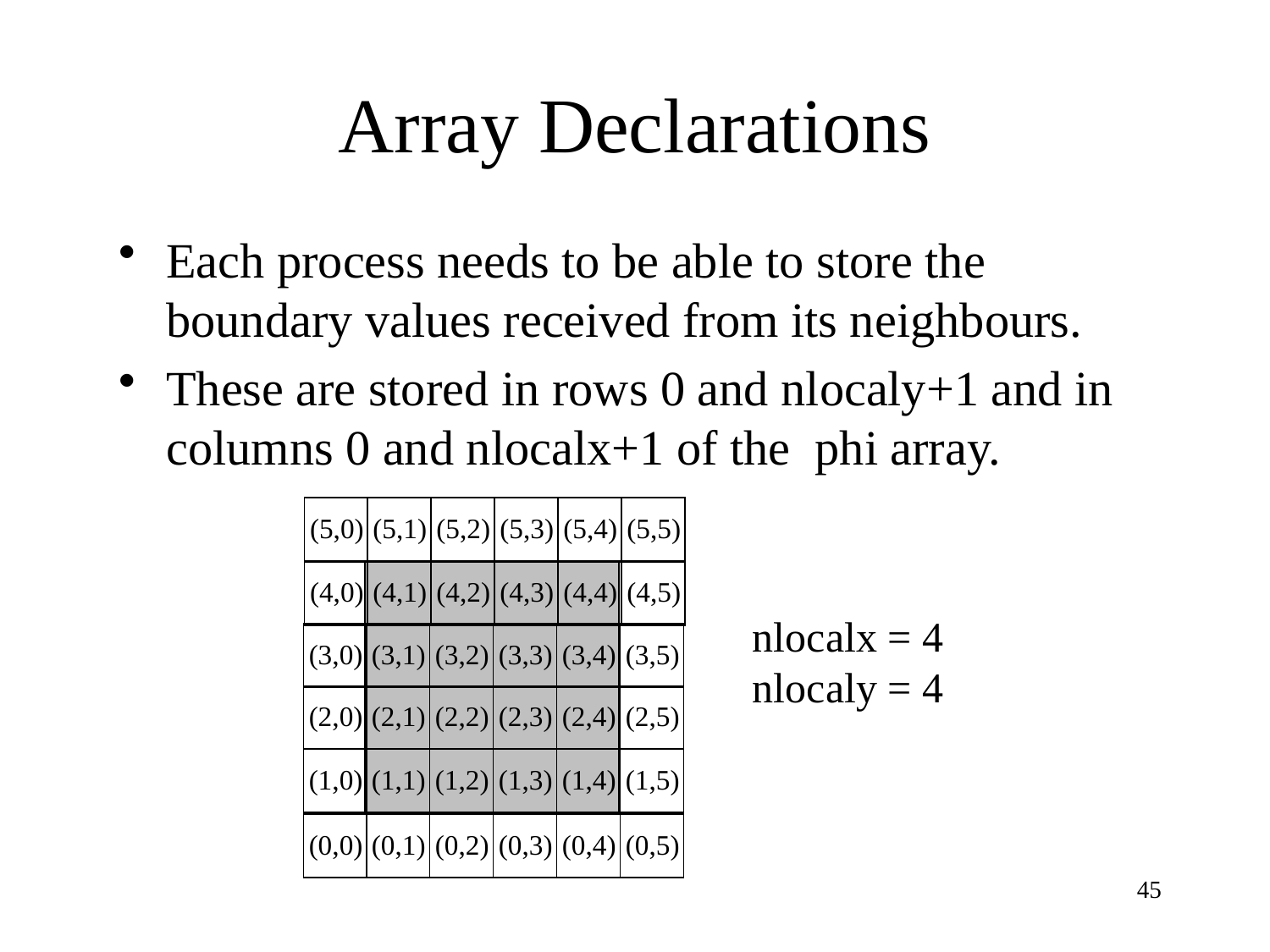

# Array Declarations
Each process needs to be able to store the boundary values received from its neighbours.
These are stored in rows 0 and nlocaly+1 and in columns 0 and nlocalx+1 of the  phi array.

(5,0)

(5,1)

(5,2)

(5,3)

(5,4)

(5,5)

(4,0)

(4,1)

(4,2)

(4,3)

(4,4)

(4,5)

(3,0)
(3,1)
(3,2)
(3,3)
(3,4)
(3,5)

(2,0)

(2,1)

(2,2)

(2,3)

(2,4)

(2,5)

(1,0)

(1,1)

(1,2)

(1,3)

(1,4)

(1,5)

(0,0)

(0,1)

(0,2)

(0,3)

(0,4)

(0,5)
nlocalx = 4
nlocaly = 4
45